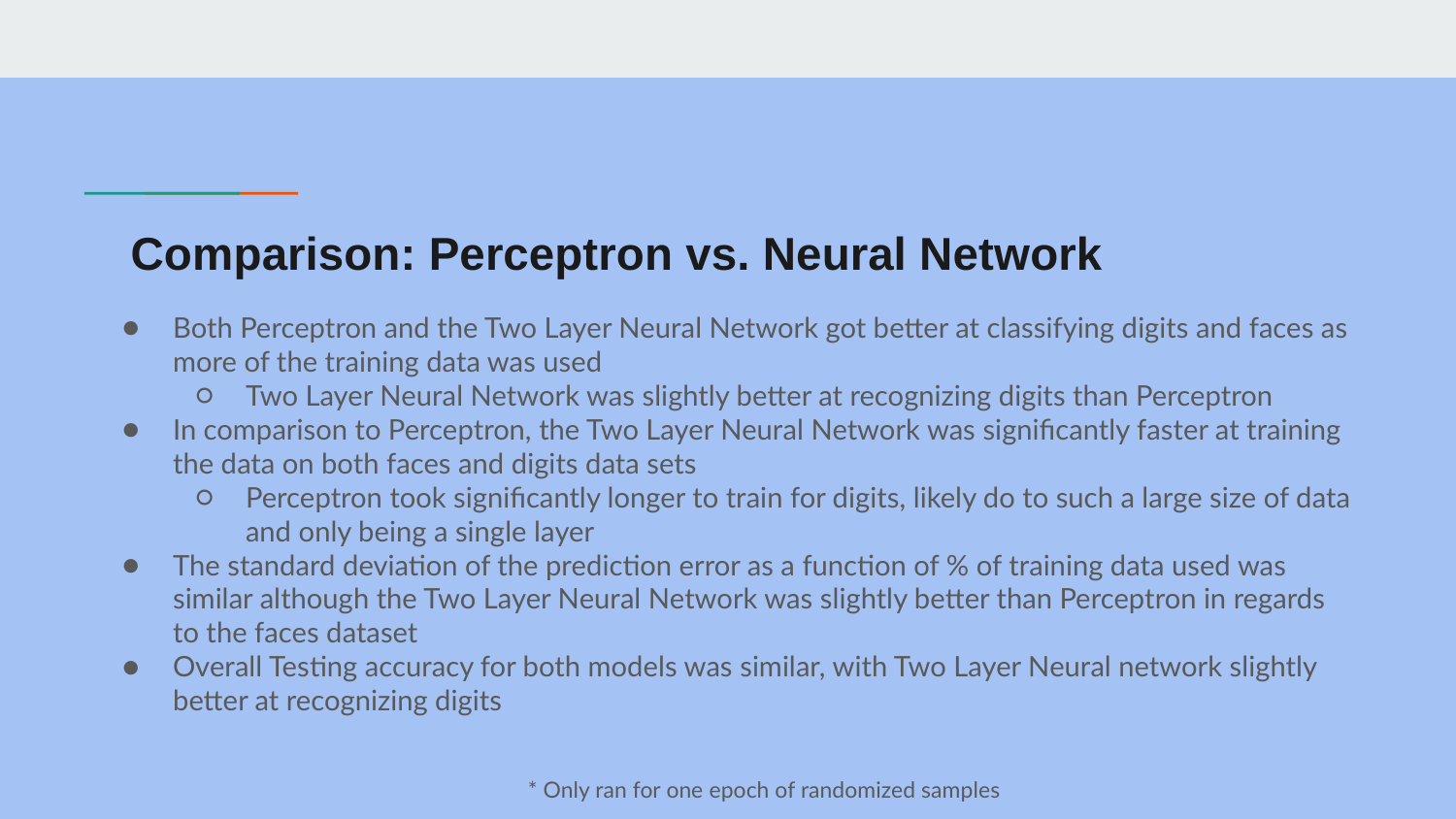

# Comparison: Perceptron vs. Neural Network
Both Perceptron and the Two Layer Neural Network got better at classifying digits and faces as more of the training data was used
Two Layer Neural Network was slightly better at recognizing digits than Perceptron
In comparison to Perceptron, the Two Layer Neural Network was significantly faster at training the data on both faces and digits data sets
Perceptron took significantly longer to train for digits, likely do to such a large size of data and only being a single layer
The standard deviation of the prediction error as a function of % of training data used was similar although the Two Layer Neural Network was slightly better than Perceptron in regards to the faces dataset
Overall Testing accuracy for both models was similar, with Two Layer Neural network slightly better at recognizing digits
* Only ran for one epoch of randomized samples